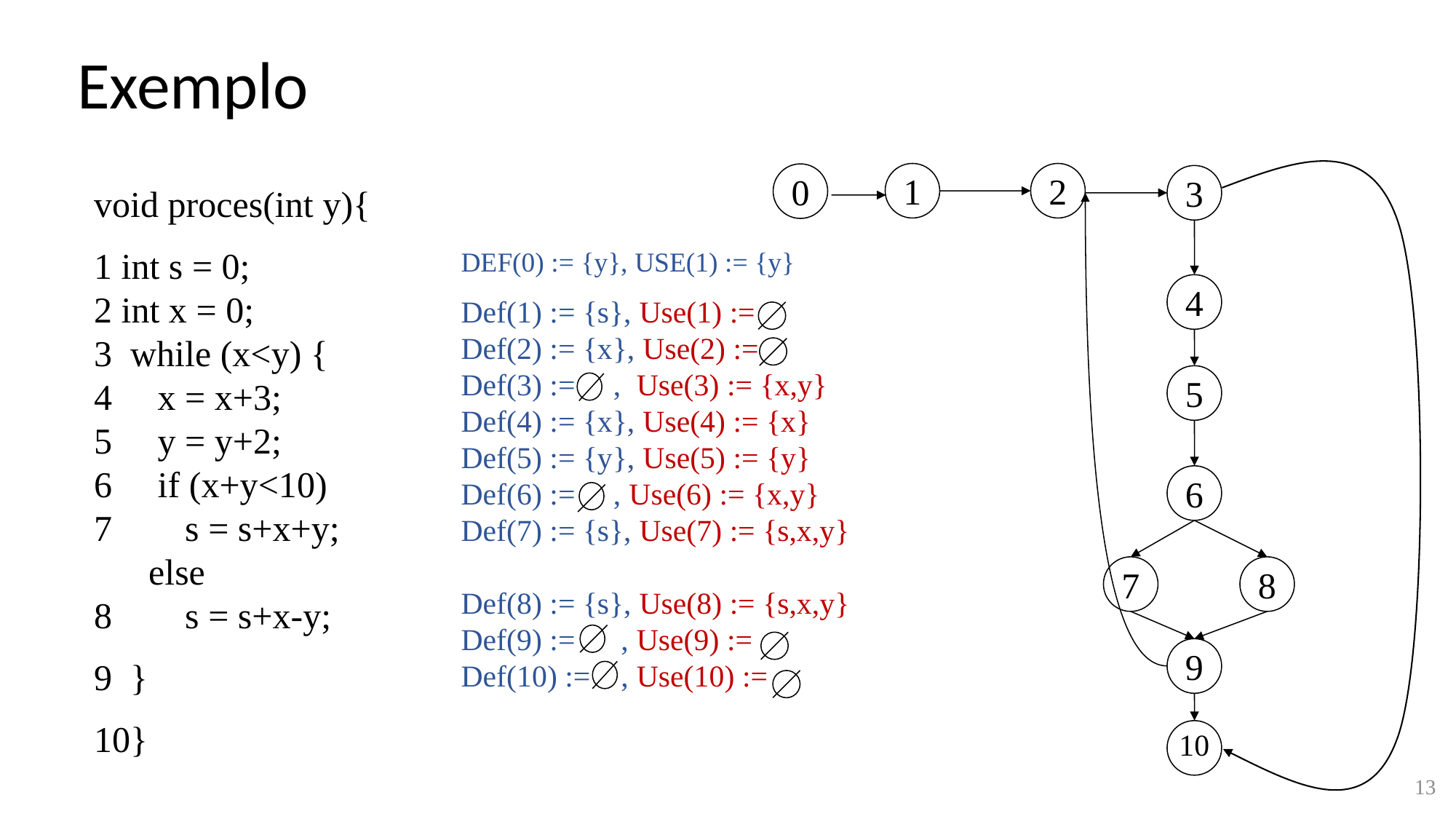

# Exemplo

1

2

0

3
void proces(int y){
1 int s = 0;
2 int x = 0;
3  while (x<y) {
4     x = x+3;
5     y = y+2;
6     if (x+y<10)
7        s = s+x+y;
      else
8        s = s+x-y;
9  }
10}

DEF(0) := {y}, USE(1) := {y}
Def(1) := {s}, Use(1) :=
Def(2) := {x}, Use(2) :=
Def(3) :=     ,  Use(3) := {x,y}
Def(4) := {x}, Use(4) := {x}
Def(5) := {y}, Use(5) := {y}
Def(6) :=     , Use(6) := {x,y}
Def(7) := {s}, Use(7) := {s,x,y}
Def(8) := {s}, Use(8) := {s,x,y}
Def(9) :=      , Use(9) :=
Def(10) :=    , Use(10) :=

4

5

6

7

8

9

10
13